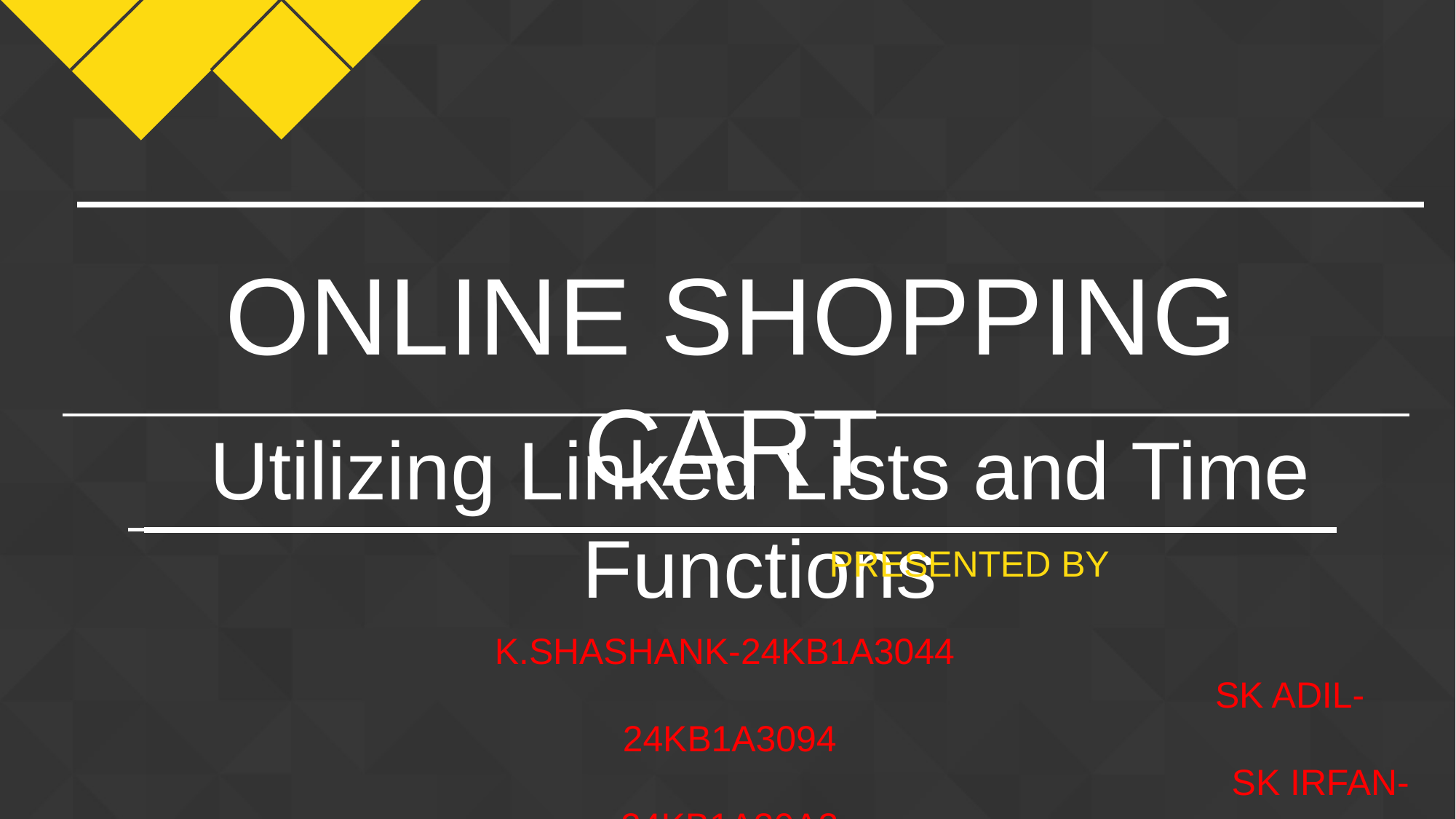

ONLINE SHOPPING CART
Utilizing Linked Lists and Time Functions

                                                PRESENTED BY
                                                                                                                    K.SHASHANK-24KB1A3044
                                                                                                              SK ADIL-24KB1A3094
                                                                                                                    SK IRFAN-24KB1A30A3
                                                                                                                B GOPI KRISHNA-24KB1A3004